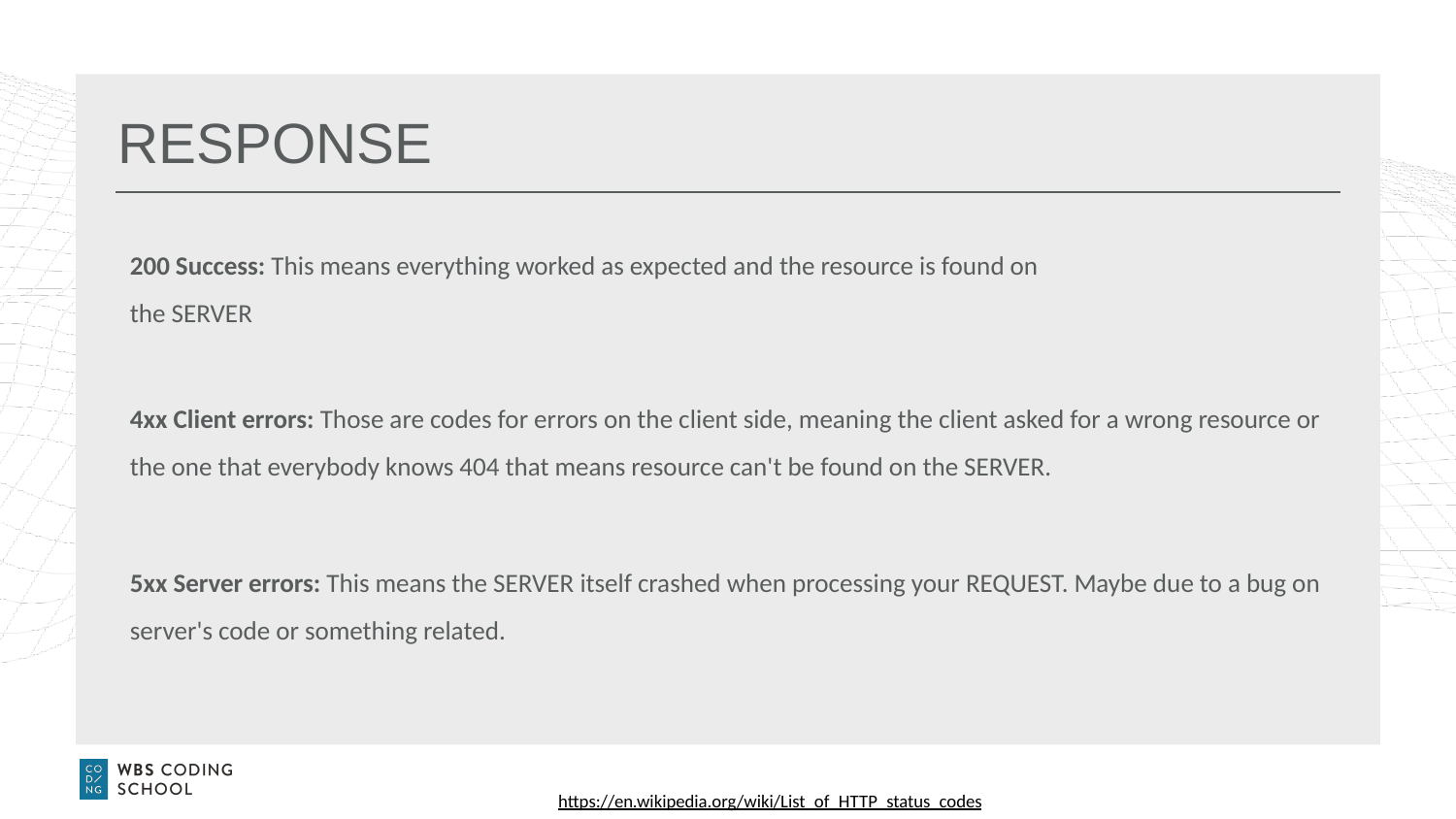

# RESPONSE
200 Success: This means everything worked as expected and the resource is found on the SERVER
4xx Client errors: Those are codes for errors on the client side, meaning the client asked for a wrong resource or the one that everybody knows 404 that means resource can't be found on the SERVER.
5xx Server errors: This means the SERVER itself crashed when processing your REQUEST. Maybe due to a bug on server's code or something related.
https://en.wikipedia.org/wiki/List_of_HTTP_status_codes